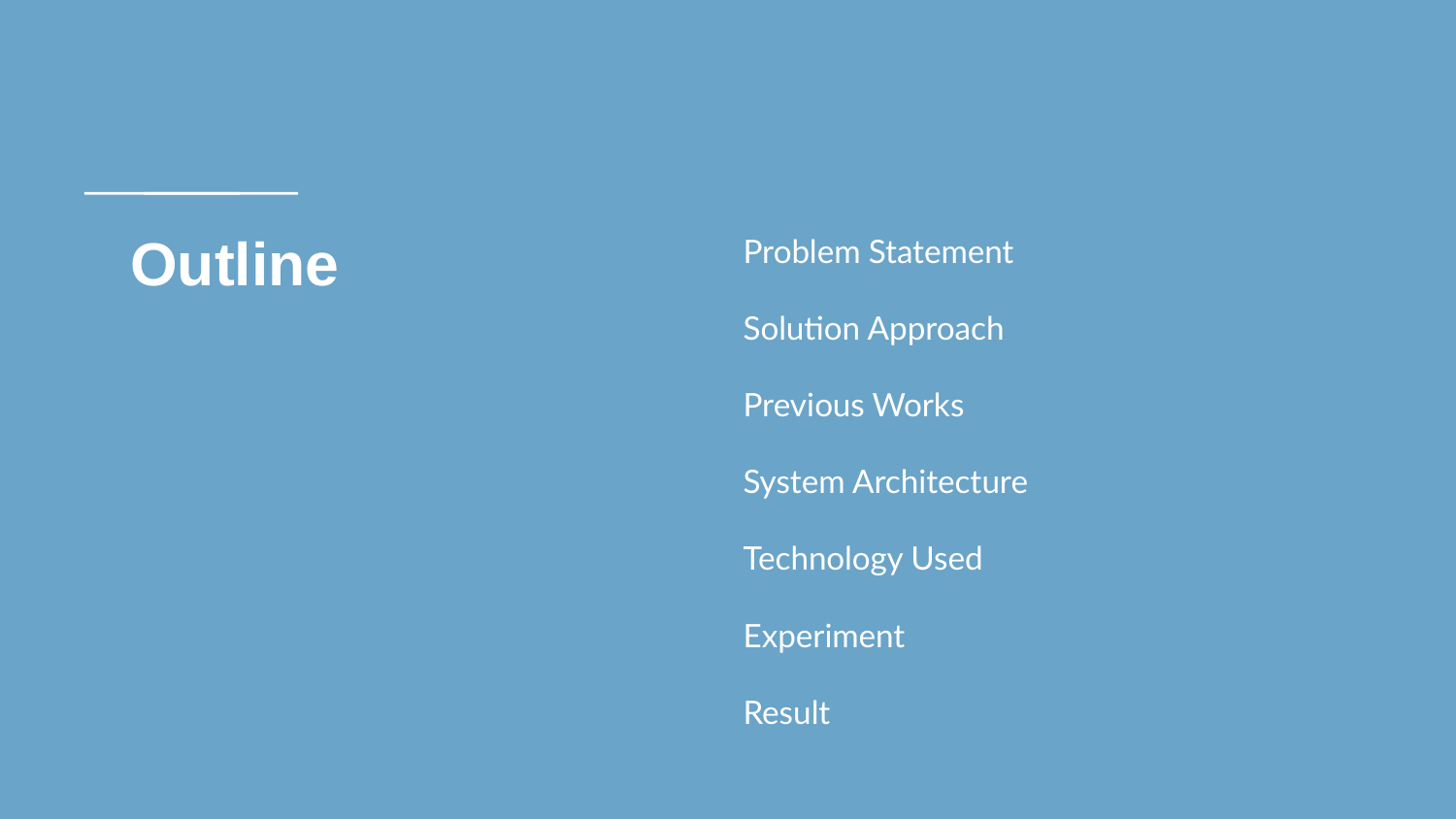

# Outline
Problem Statement
Solution Approach
Previous Works
System Architecture
Technology Used
Experiment
Result